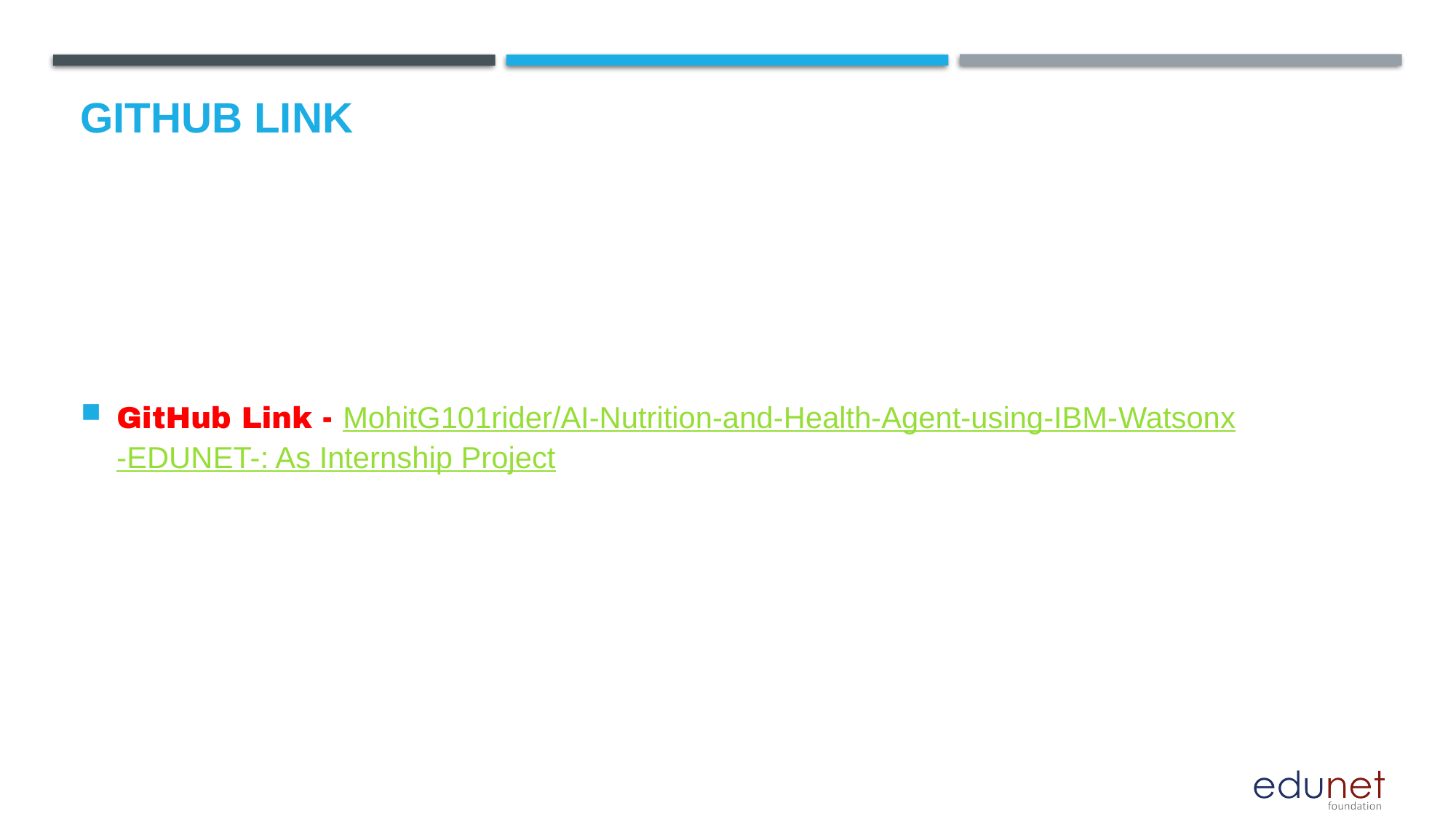

# GitHub Link
GitHub Link - MohitG101rider/AI-Nutrition-and-Health-Agent-using-IBM-Watsonx-EDUNET-: As Internship Project